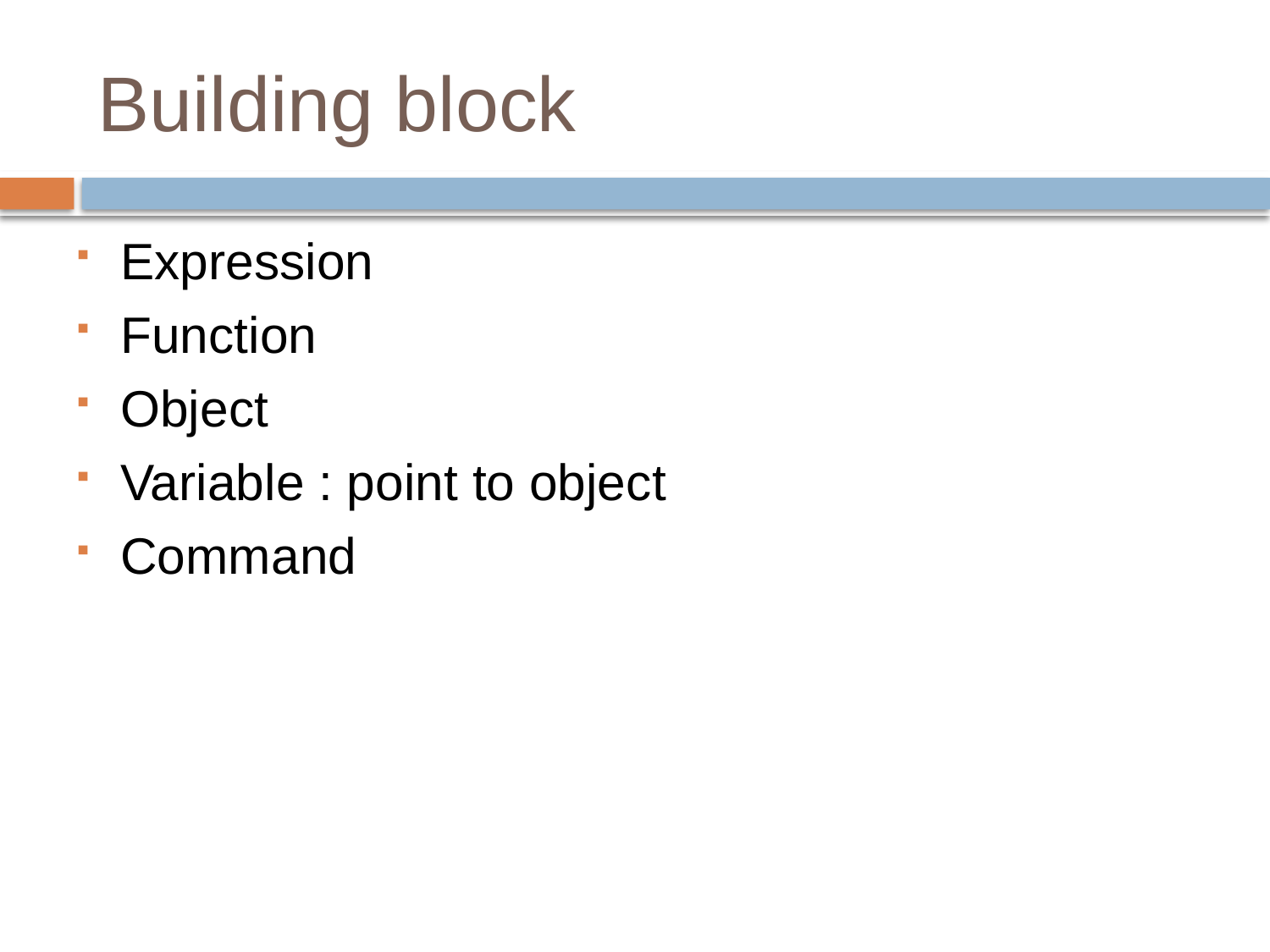

# Building block
Expression
Function
Object
Variable : point to object
Command